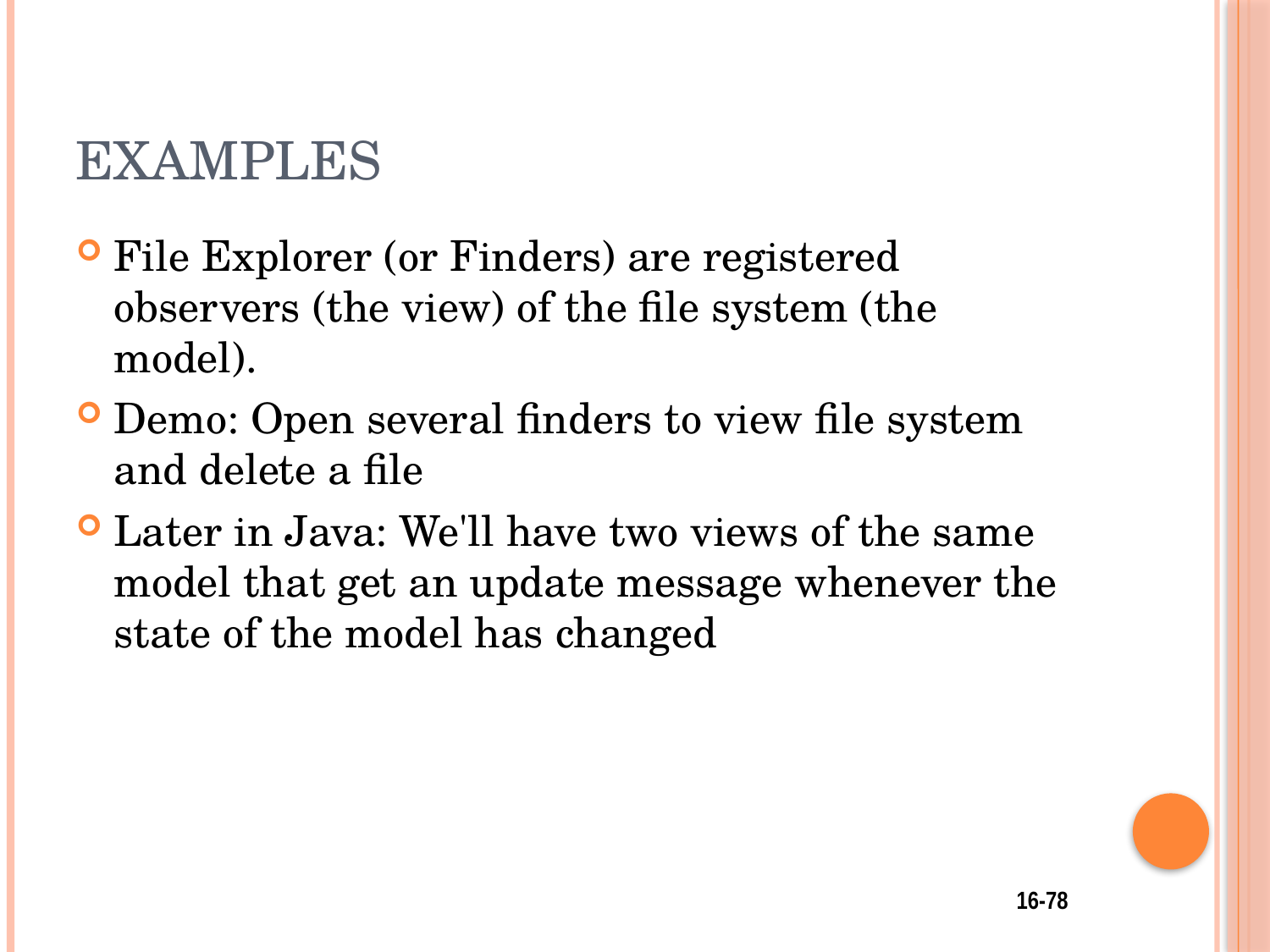

# Examples
File Explorer (or Finders) are registered observers (the view) of the file system (the model).
Demo: Open several finders to view file system and delete a file
Later in Java: We'll have two views of the same model that get an update message whenever the state of the model has changed

16-78